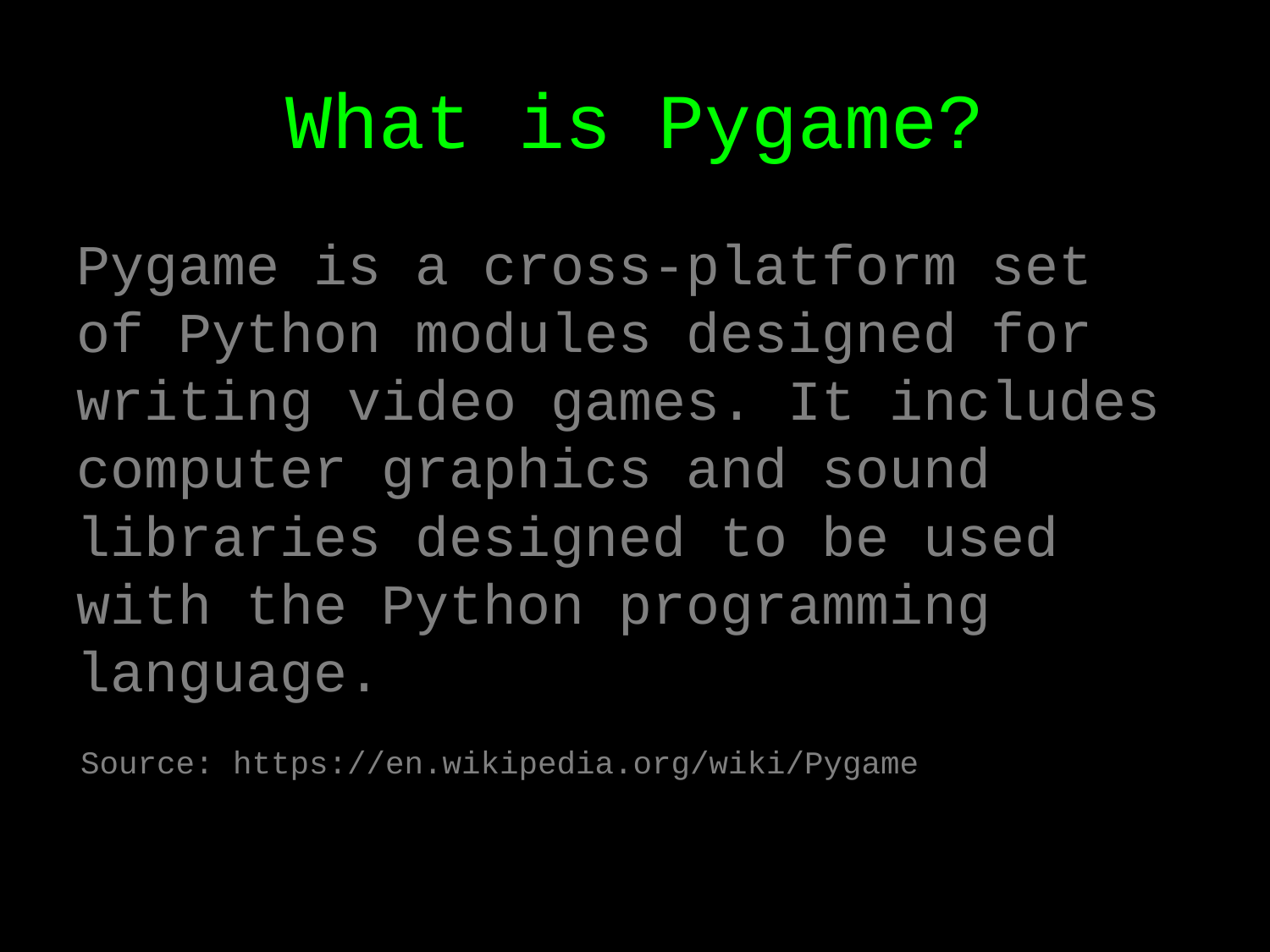

# What is Pygame?
Pygame is a cross-platform set of Python modules designed for writing video games. It includes computer graphics and sound libraries designed to be used with the Python programming language.

Source: https://en.wikipedia.org/wiki/Pygame